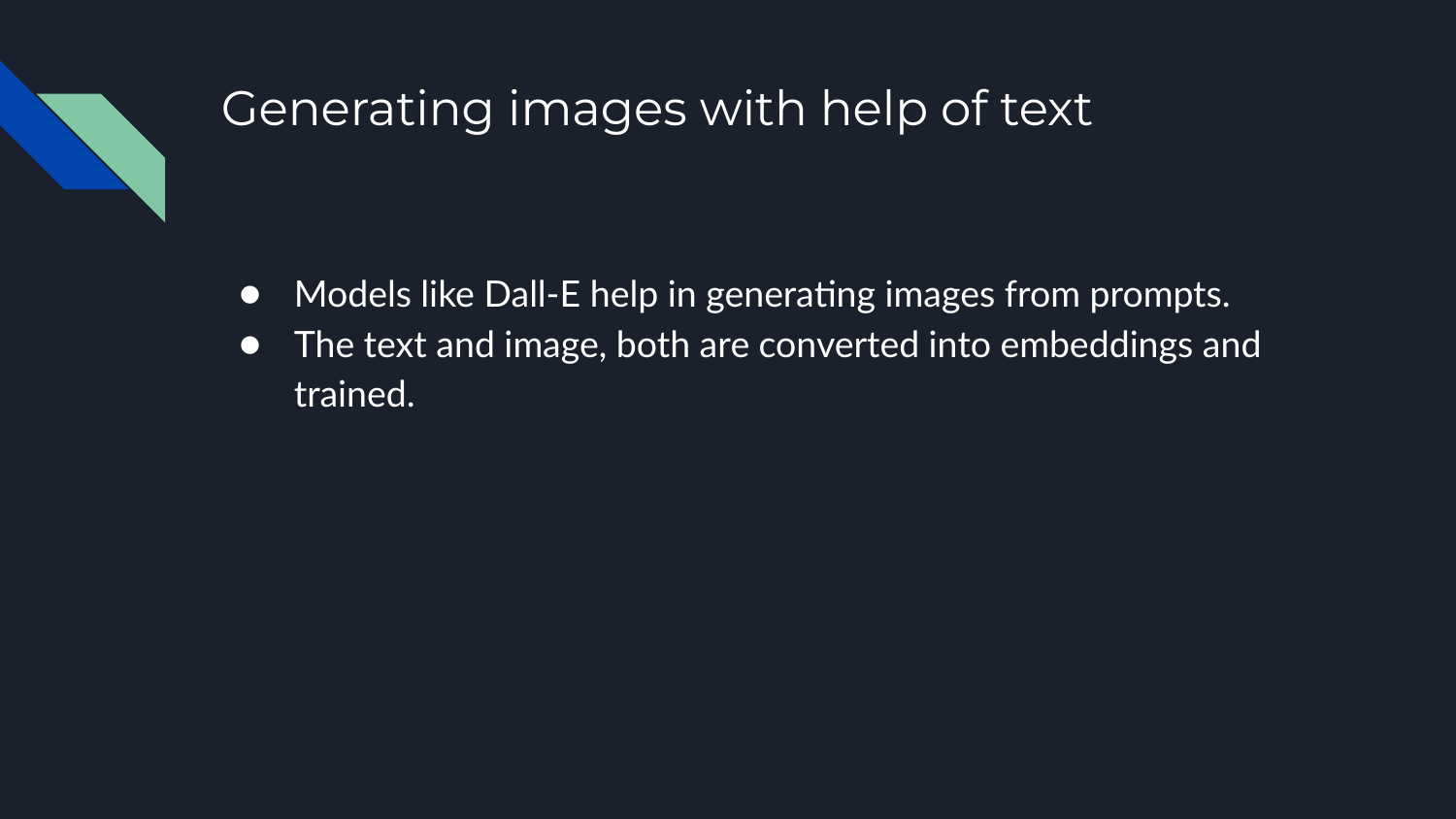

# Generating images with help of text
Models like Dall-E help in generating images from prompts.
The text and image, both are converted into embeddings and trained.